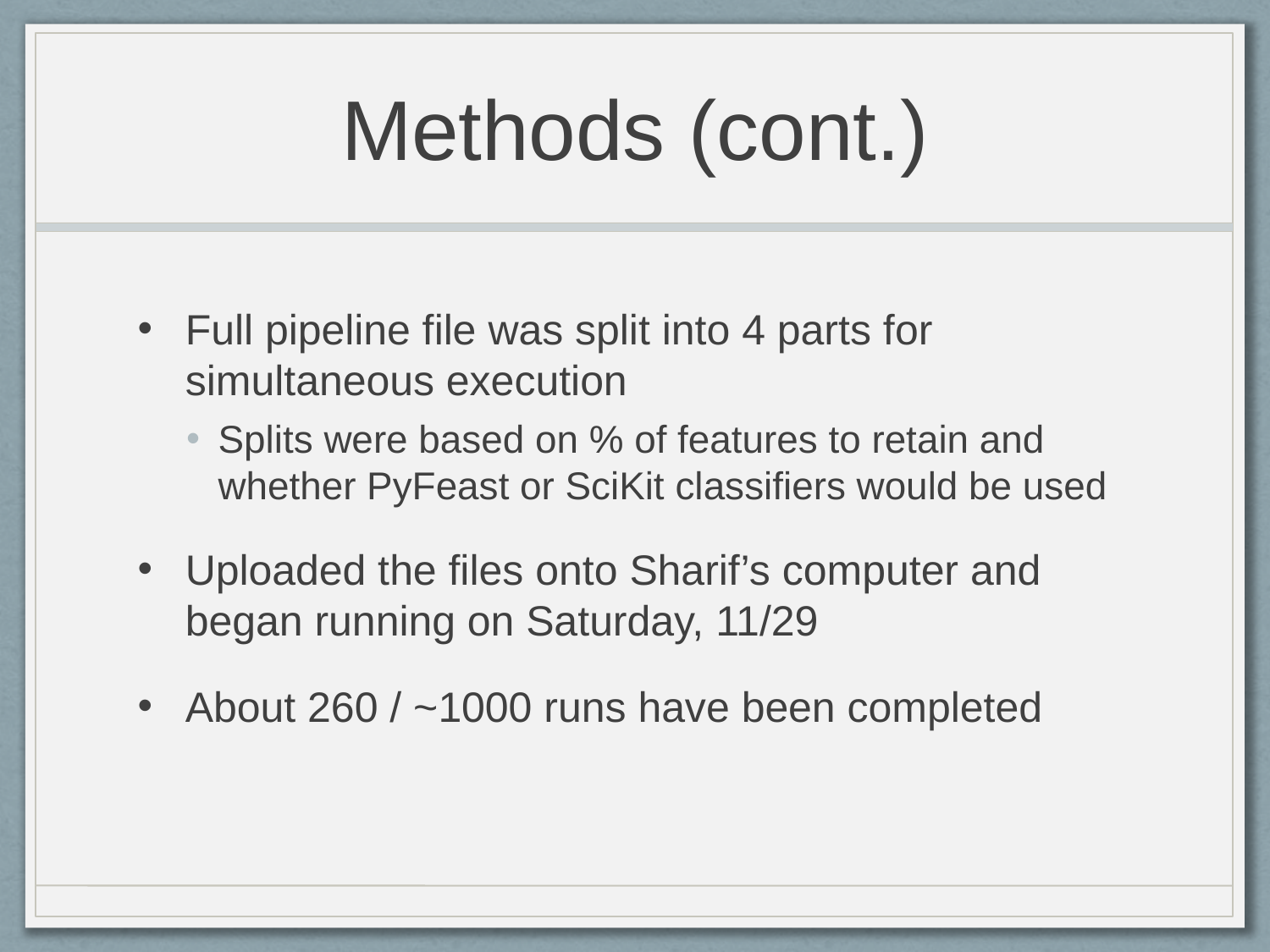

# Methods (cont.)
Full pipeline file was split into 4 parts for simultaneous execution
Splits were based on % of features to retain and whether PyFeast or SciKit classifiers would be used
Uploaded the files onto Sharif’s computer and began running on Saturday, 11/29
About 260 / ~1000 runs have been completed